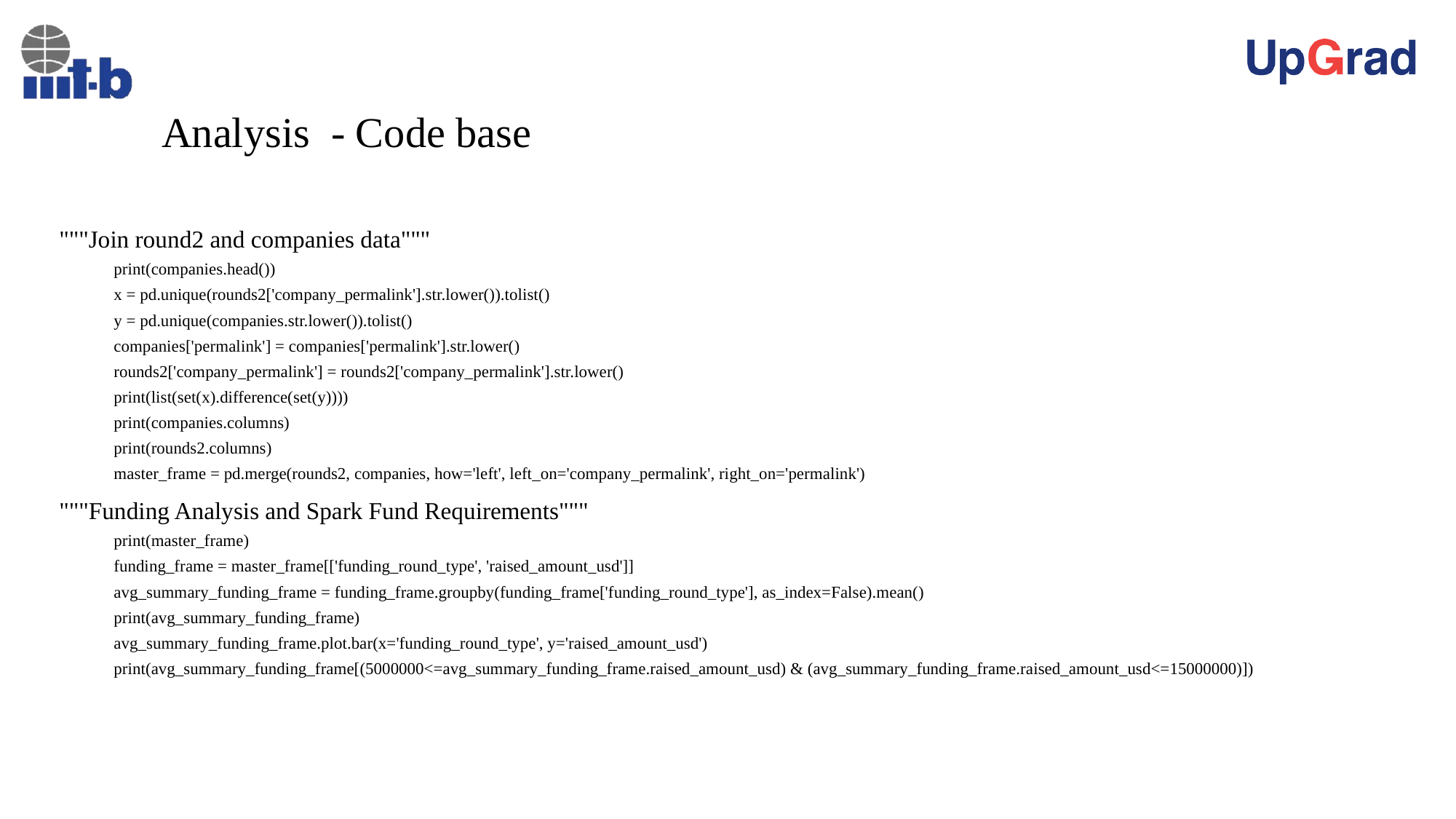

# Analysis  - Code base
"""Join round2 and companies data"""
print(companies.head())
x = pd.unique(rounds2['company_permalink'].str.lower()).tolist()
y = pd.unique(companies.str.lower()).tolist()
companies['permalink'] = companies['permalink'].str.lower()
rounds2['company_permalink'] = rounds2['company_permalink'].str.lower()
print(list(set(x).difference(set(y))))
print(companies.columns)
print(rounds2.columns)
master_frame = pd.merge(rounds2, companies, how='left', left_on='company_permalink', right_on='permalink')
"""Funding Analysis and Spark Fund Requirements"""
print(master_frame)
funding_frame = master_frame[['funding_round_type', 'raised_amount_usd']]
avg_summary_funding_frame = funding_frame.groupby(funding_frame['funding_round_type'], as_index=False).mean()
print(avg_summary_funding_frame)
avg_summary_funding_frame.plot.bar(x='funding_round_type', y='raised_amount_usd')
print(avg_summary_funding_frame[(5000000<=avg_summary_funding_frame.raised_amount_usd) & (avg_summary_funding_frame.raised_amount_usd<=15000000)])